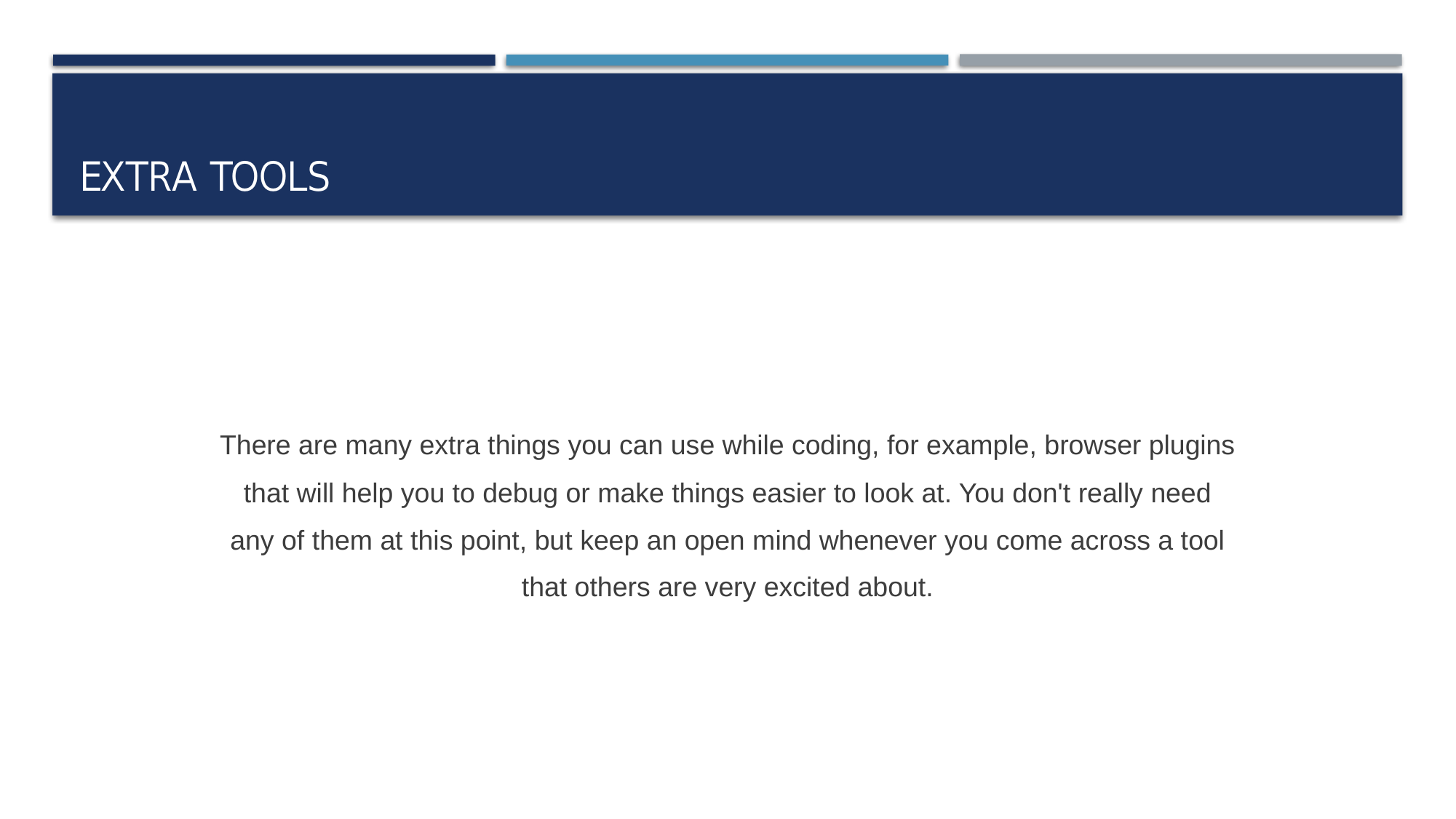

# Extra tools
There are many extra things you can use while coding, for example, browser plugins
that will help you to debug or make things easier to look at. You don't really need
any of them at this point, but keep an open mind whenever you come across a tool
that others are very excited about.